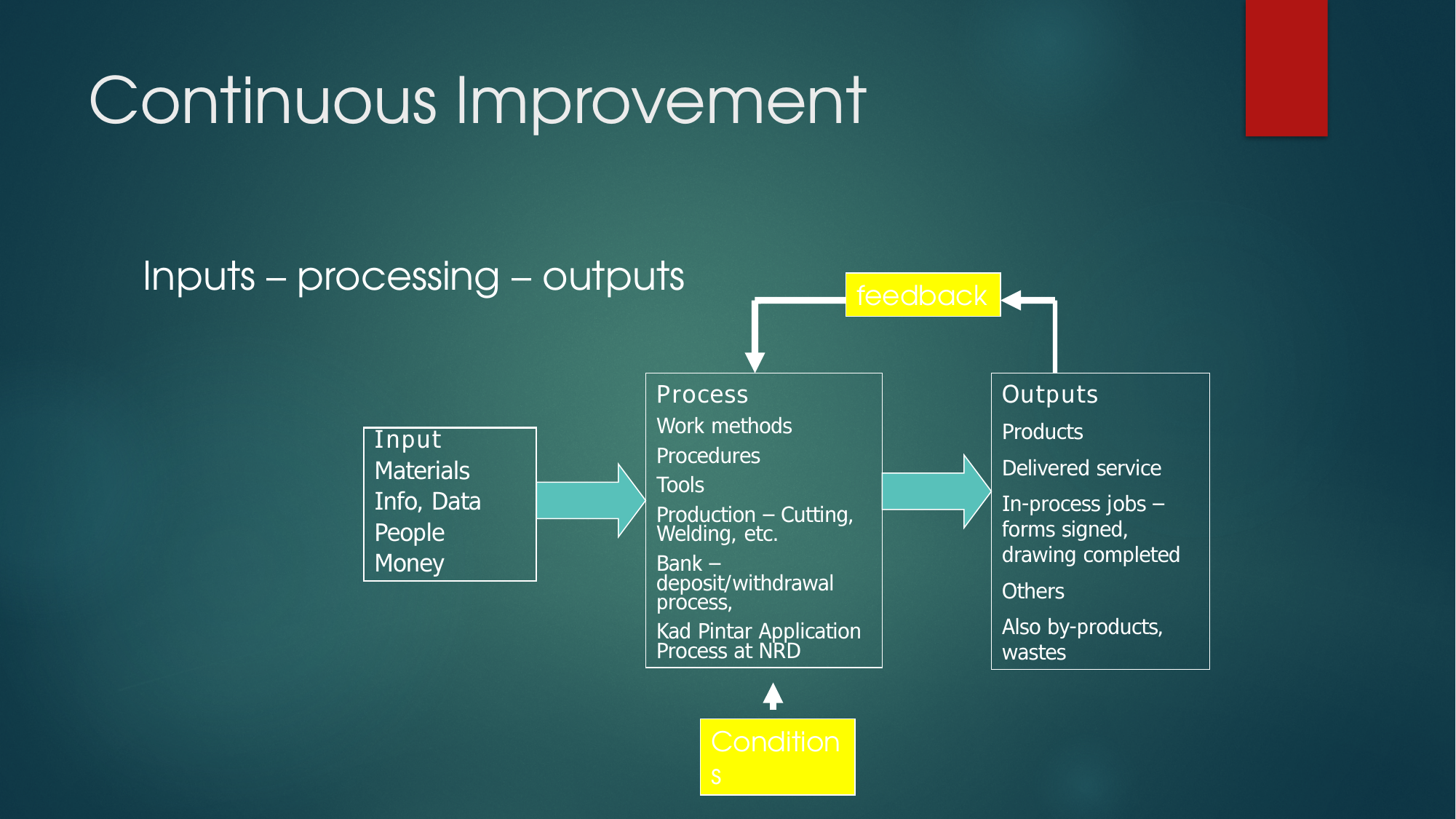

# Continuous Improvement
Inputs – processing – outputs

feedback

Outputs
Products
Delivered service
In-process jobs – forms signed, drawing completed
Others
Also by-products, wastes
Process
Work methods
Procedures
Tools
Production – Cutting, Welding, etc.
Bank – deposit/withdrawal process,
Kad Pintar Application Process at NRD
Input
Materials
Info, Data
People
Money

Conditions